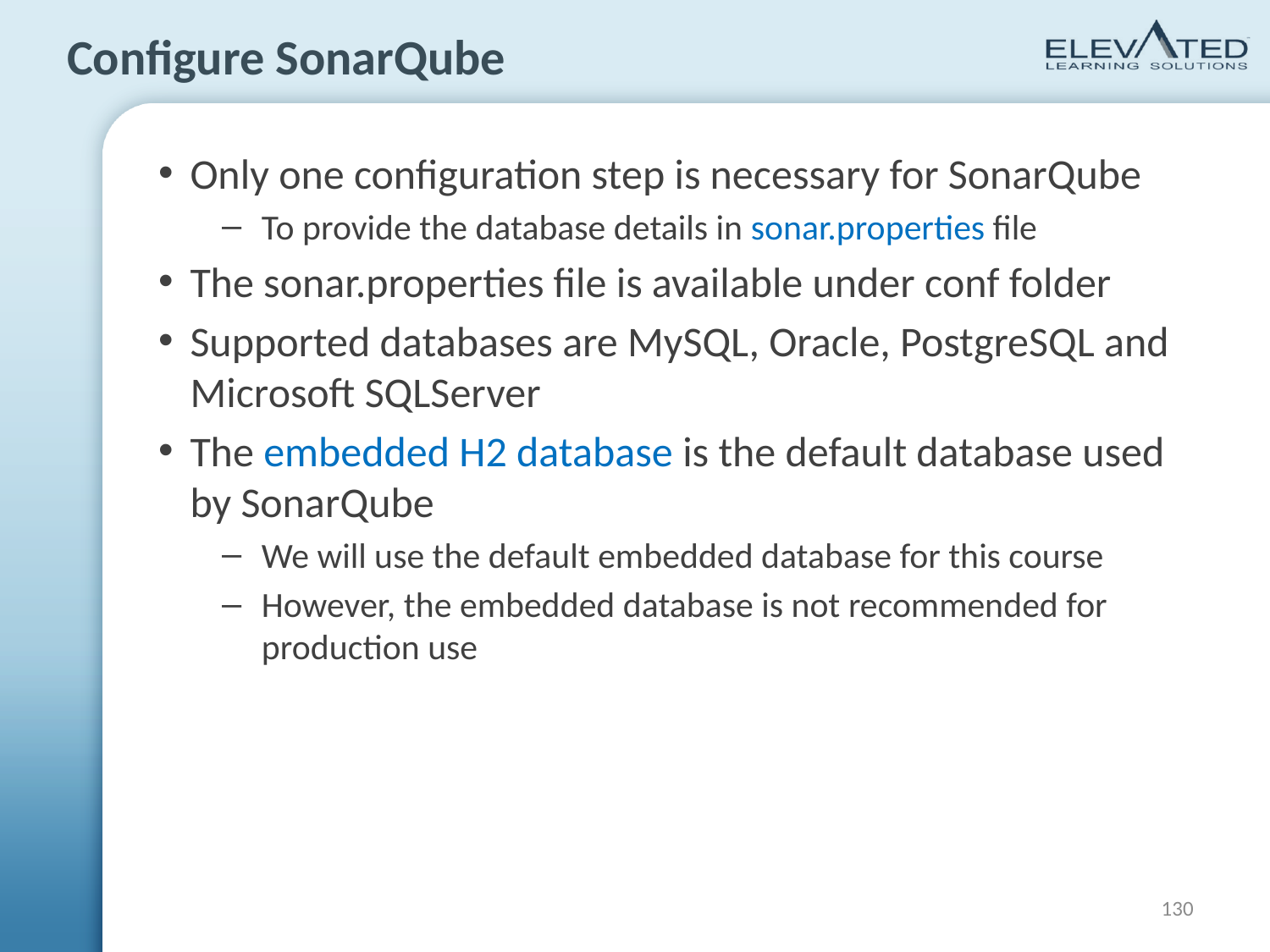

# Configure SonarQube
Only one configuration step is necessary for SonarQube
To provide the database details in sonar.properties file
The sonar.properties file is available under conf folder
Supported databases are MySQL, Oracle, PostgreSQL and Microsoft SQLServer
The embedded H2 database is the default database used by SonarQube
We will use the default embedded database for this course
However, the embedded database is not recommended for production use
130